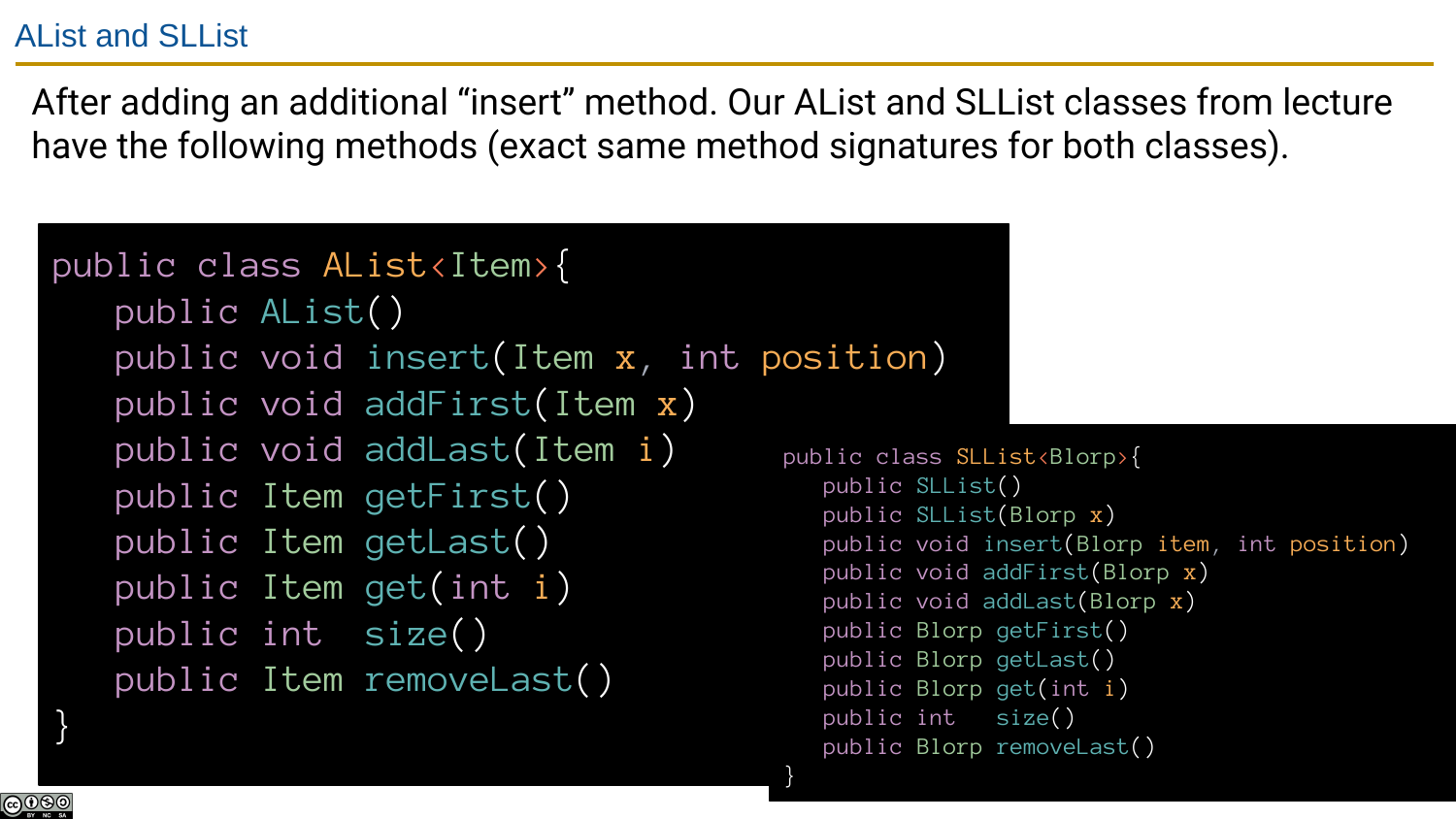

# AList and SLList
After adding an additional “insert” method. Our AList and SLList classes from lecture have the following methods (exact same method signatures for both classes).
public class AList<Item>{
   public AList()
   public void insert(Item x, int position)
   public void addFirst(Item x)
   public void addLast(Item i)
   public Item getFirst()
   public Item getLast()
   public Item get(int i)
   public int  size()
   public Item removeLast()
}
public class SLList<Blorp>{
   public SLList()
   public SLList(Blorp x)
   public void insert(Blorp item, int position)
   public void addFirst(Blorp x)
   public void addLast(Blorp x)
   public Blorp getFirst()
   public Blorp getLast()
   public Blorp get(int i)
   public int   size()
   public Blorp removeLast()
}